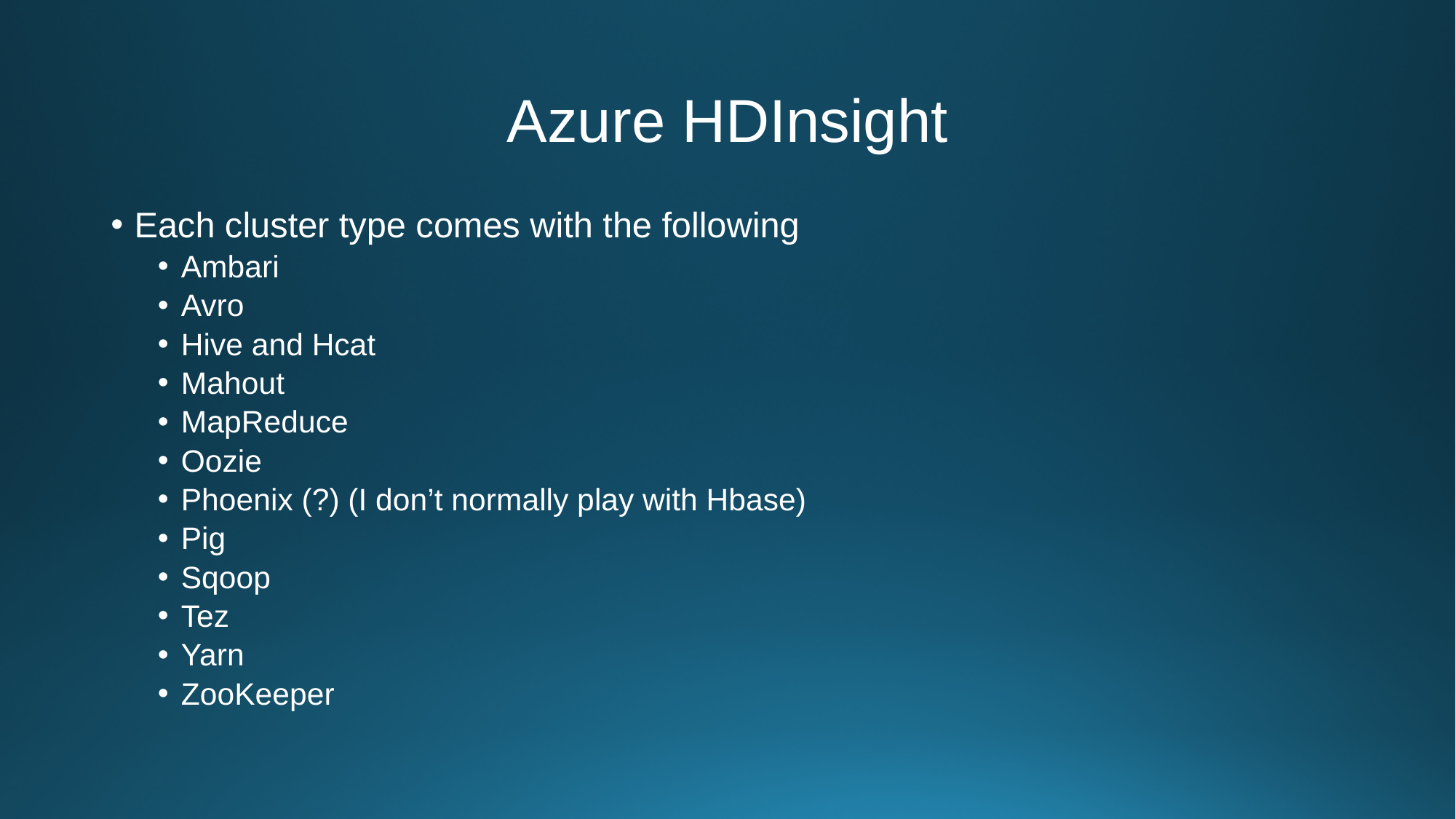

# Azure HDInsight
Each cluster type comes with the following
Ambari
Avro
Hive and Hcat
Mahout
MapReduce
Oozie
Phoenix (?) (I don’t normally play with Hbase)
Pig
Sqoop
Tez
Yarn
ZooKeeper